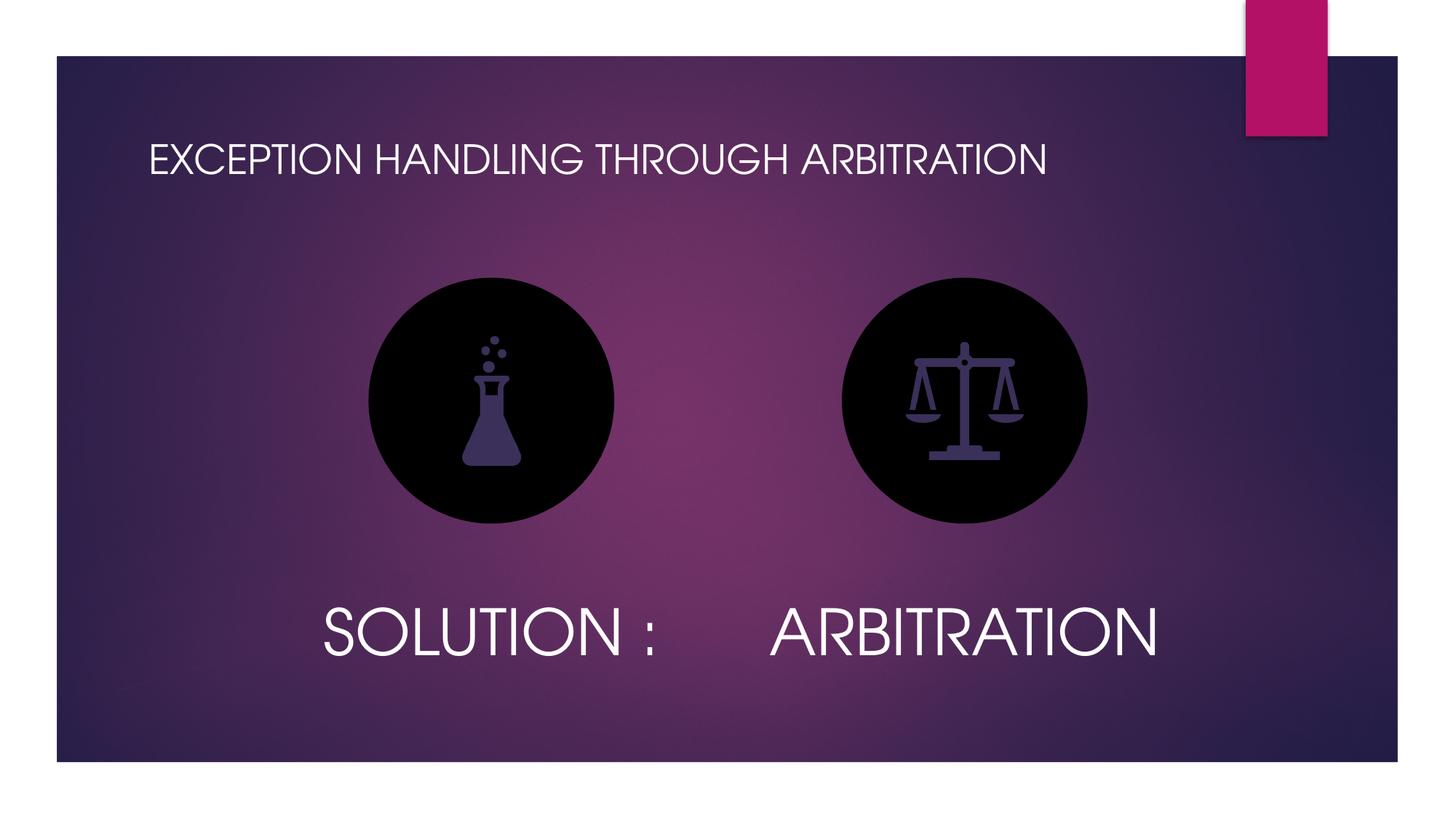

49
# EXCEPTION HANDLING THROUGH ARBITRATION
SOLUTION :
ARBITRATION
(c) Gabriel Shapiro – do not copy, modify, reproduce or distribute without permission